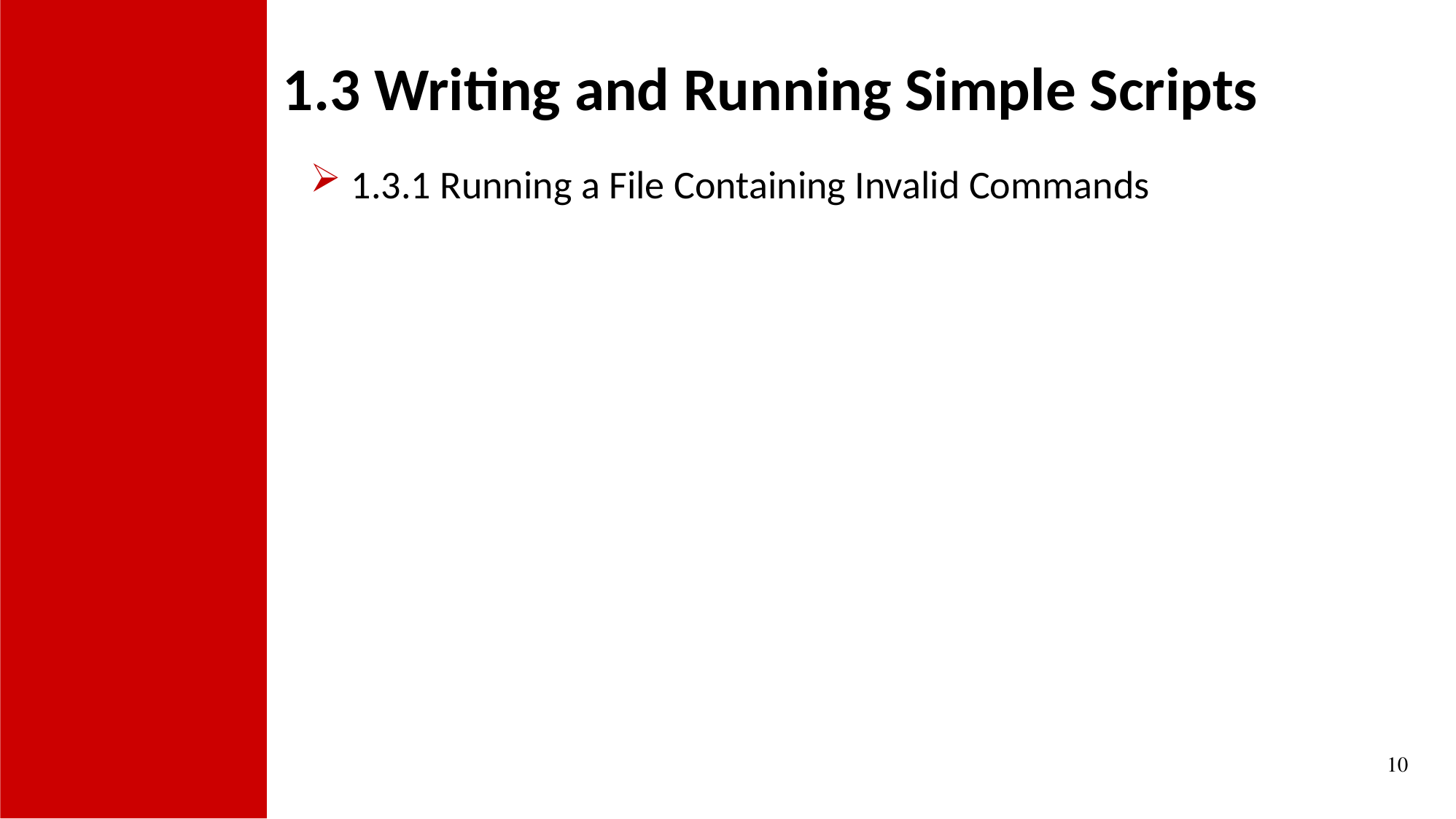

1.3 Writing and Running Simple Scripts
1.3.1 Running a File Containing Invalid Commands
10